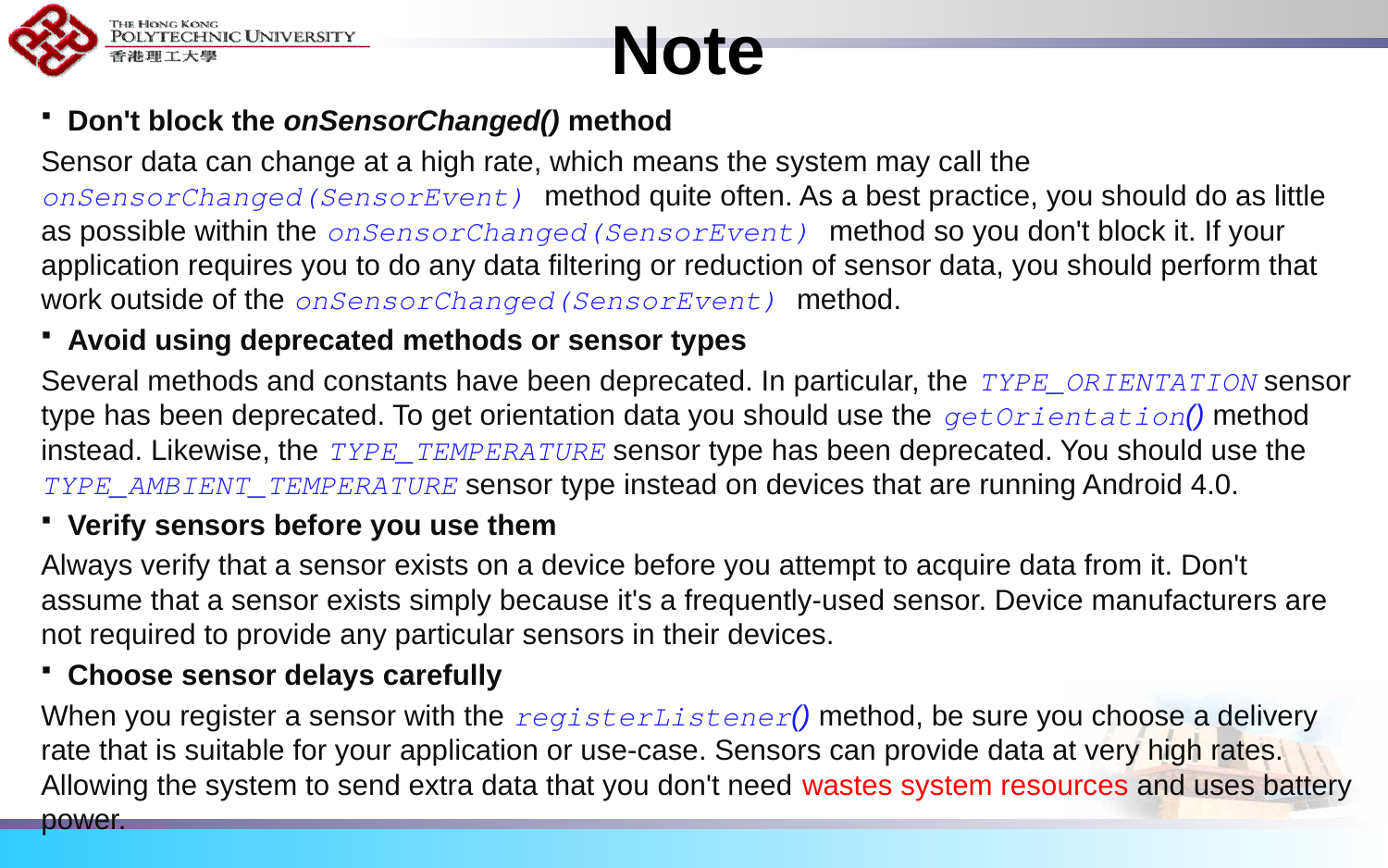

# Note
Don't block the onSensorChanged() method
Sensor data can change at a high rate, which means the system may call the onSensorChanged(SensorEvent) method quite often. As a best practice, you should do as little as possible within the onSensorChanged(SensorEvent) method so you don't block it. If your application requires you to do any data filtering or reduction of sensor data, you should perform that work outside of the onSensorChanged(SensorEvent) method.
Avoid using deprecated methods or sensor types
Several methods and constants have been deprecated. In particular, the TYPE_ORIENTATION sensor type has been deprecated. To get orientation data you should use the getOrientation() method instead. Likewise, the TYPE_TEMPERATURE sensor type has been deprecated. You should use the TYPE_AMBIENT_TEMPERATURE sensor type instead on devices that are running Android 4.0.
Verify sensors before you use them
Always verify that a sensor exists on a device before you attempt to acquire data from it. Don't assume that a sensor exists simply because it's a frequently-used sensor. Device manufacturers are not required to provide any particular sensors in their devices.
Choose sensor delays carefully
When you register a sensor with the registerListener() method, be sure you choose a delivery rate that is suitable for your application or use-case. Sensors can provide data at very high rates. Allowing the system to send extra data that you don't need wastes system resources and uses battery power.